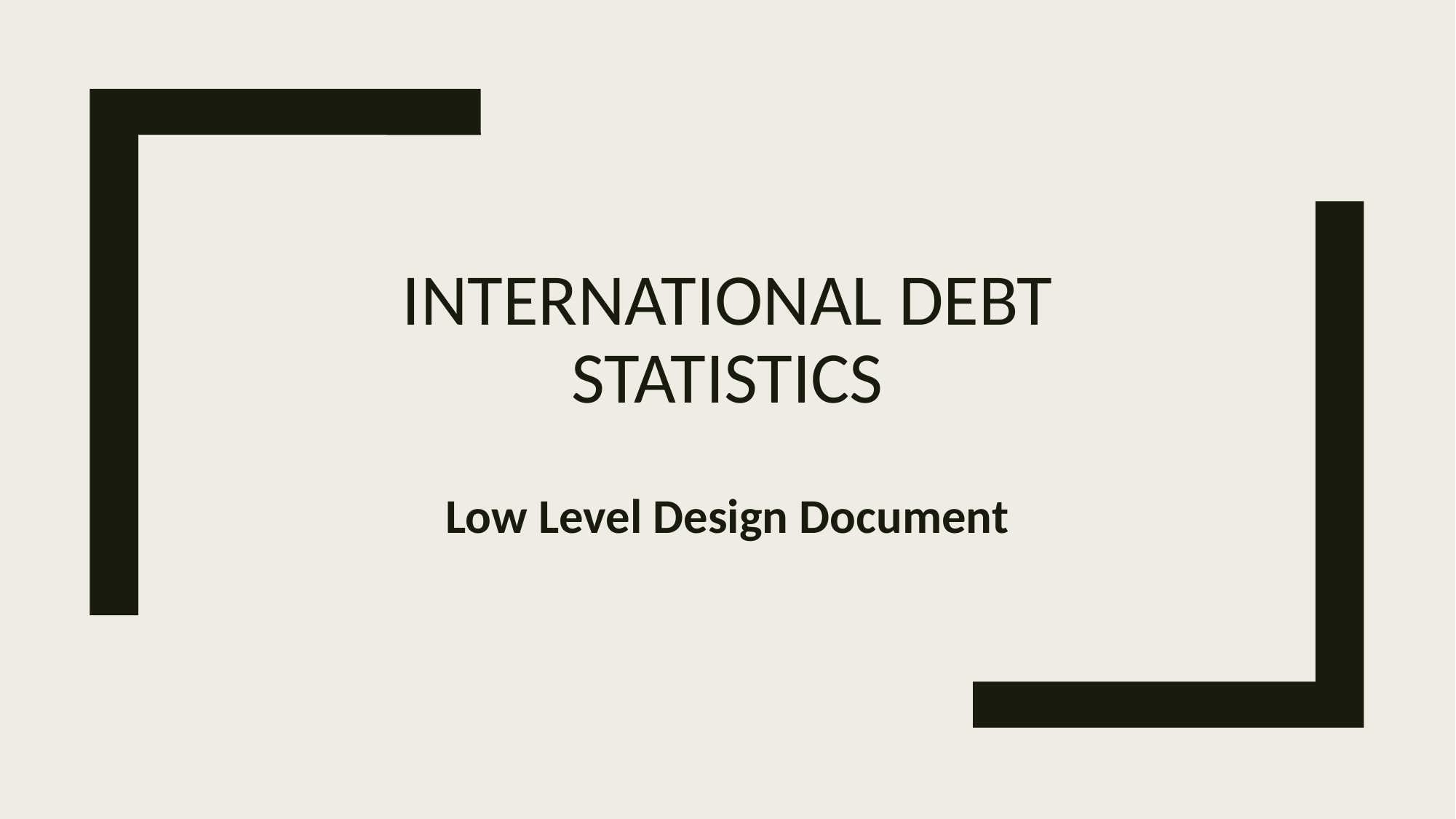

# International Debt Statistics
Low Level Design Document